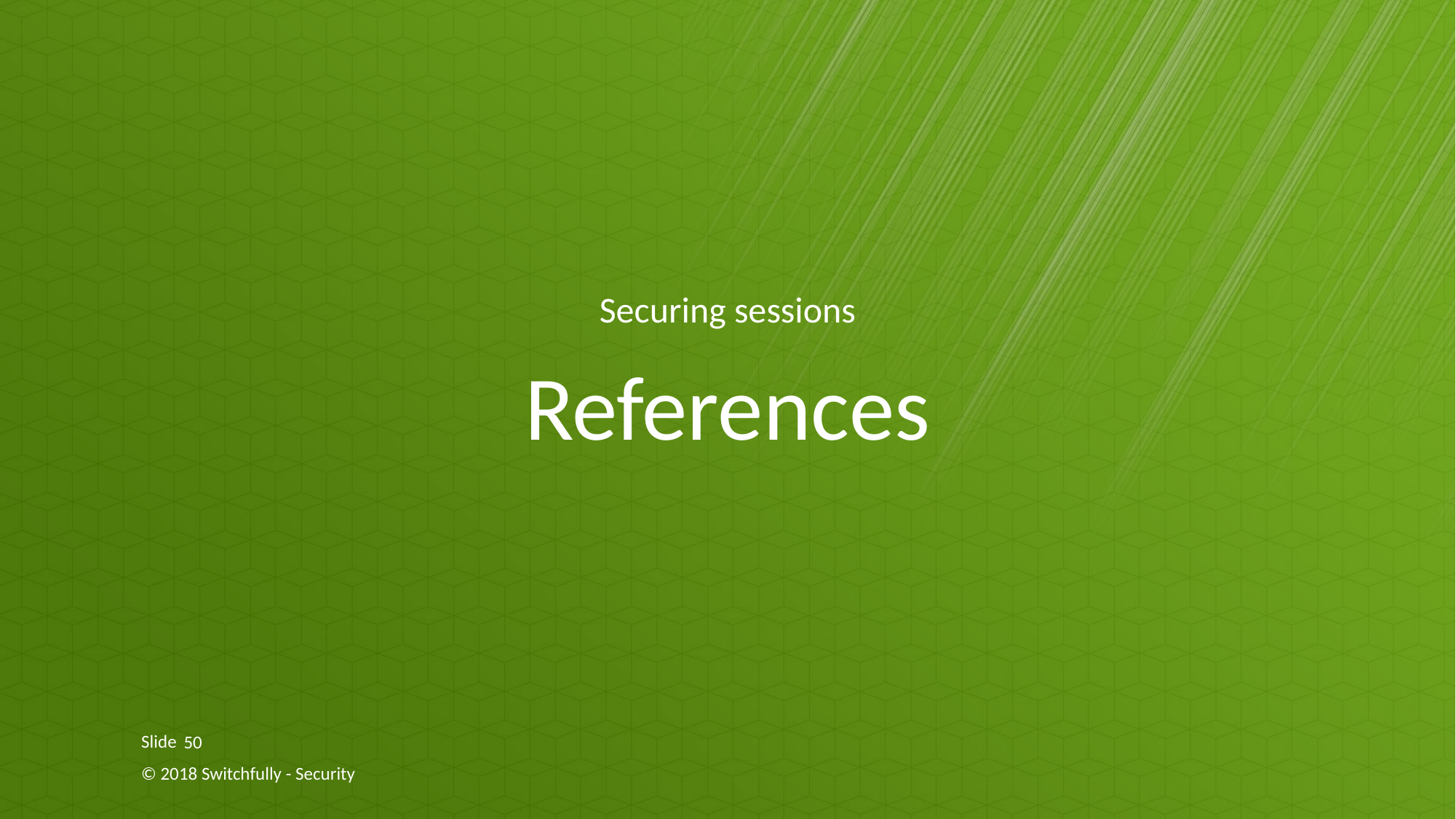

Securing sessions
# References
50
© 2018 Switchfully - Security